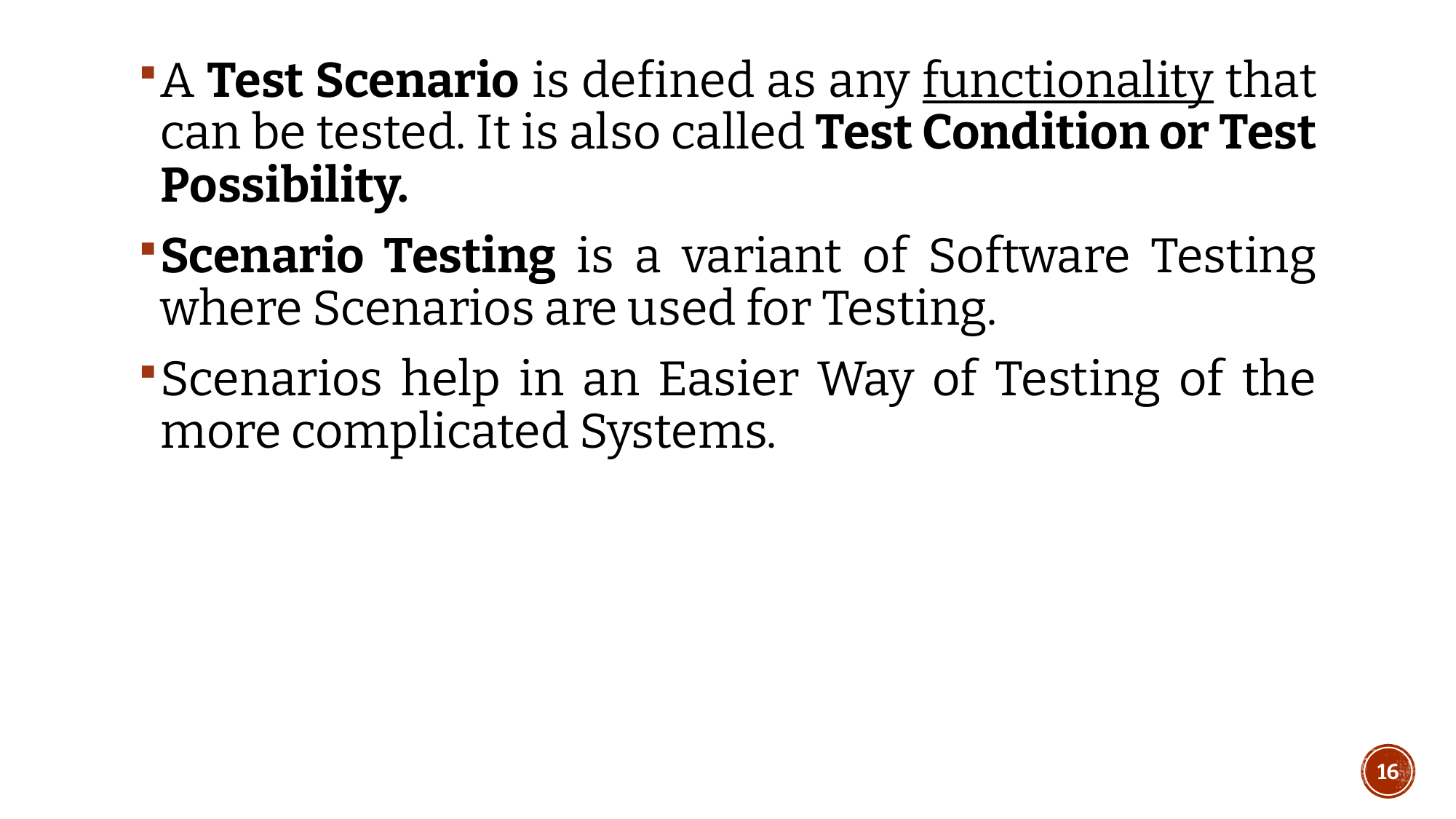

A Test Scenario is defined as any functionality that can be tested. It is also called Test Condition or Test Possibility.
Scenario Testing is a variant of Software Testing where Scenarios are used for Testing.
Scenarios help in an Easier Way of Testing of the more complicated Systems.

16